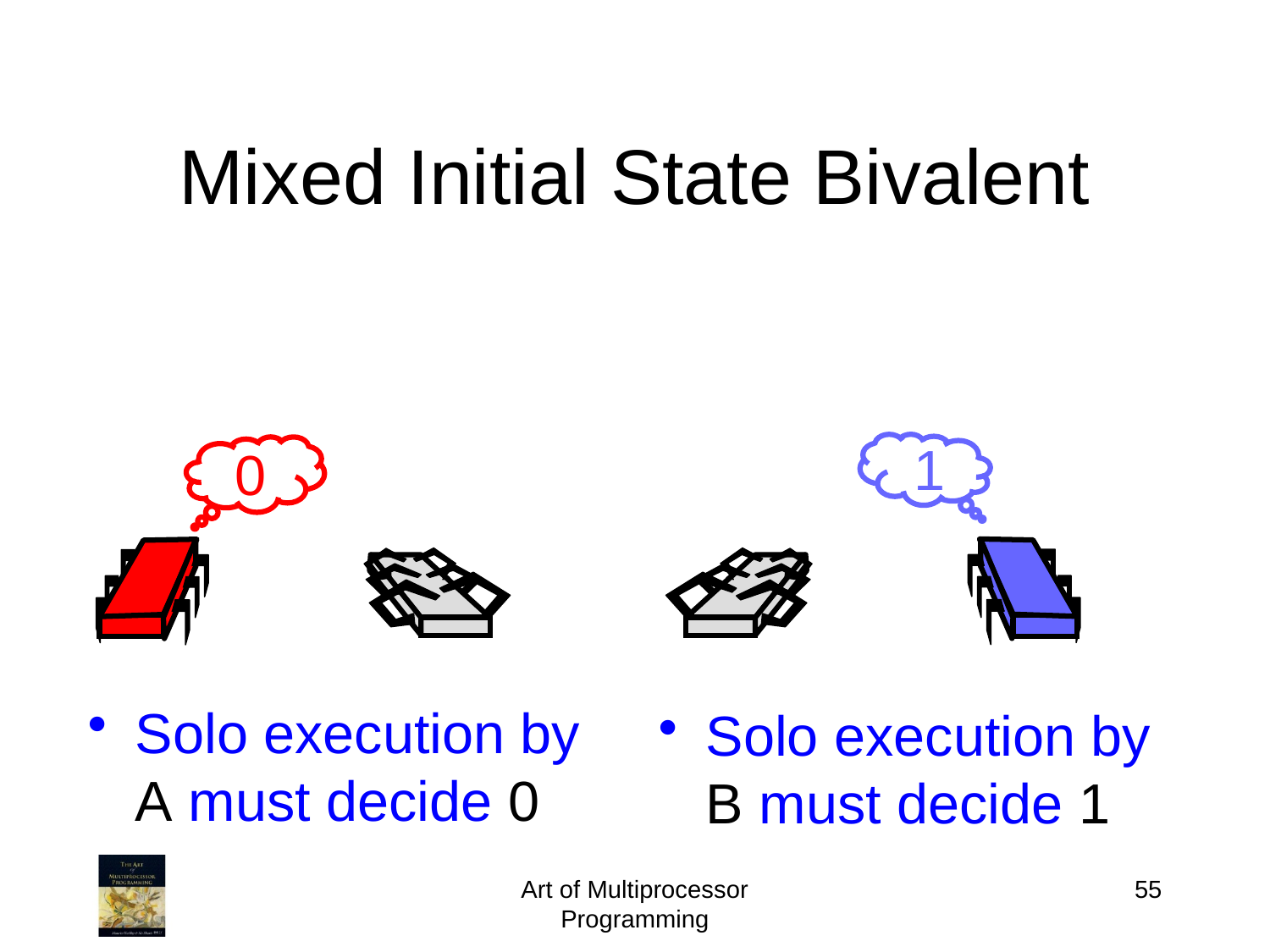

# Mixed Initial State Bivalent
1
0

Solo execution by A must decide 0
Solo execution by B must decide 1
Art of Multiprocessor Programming
55